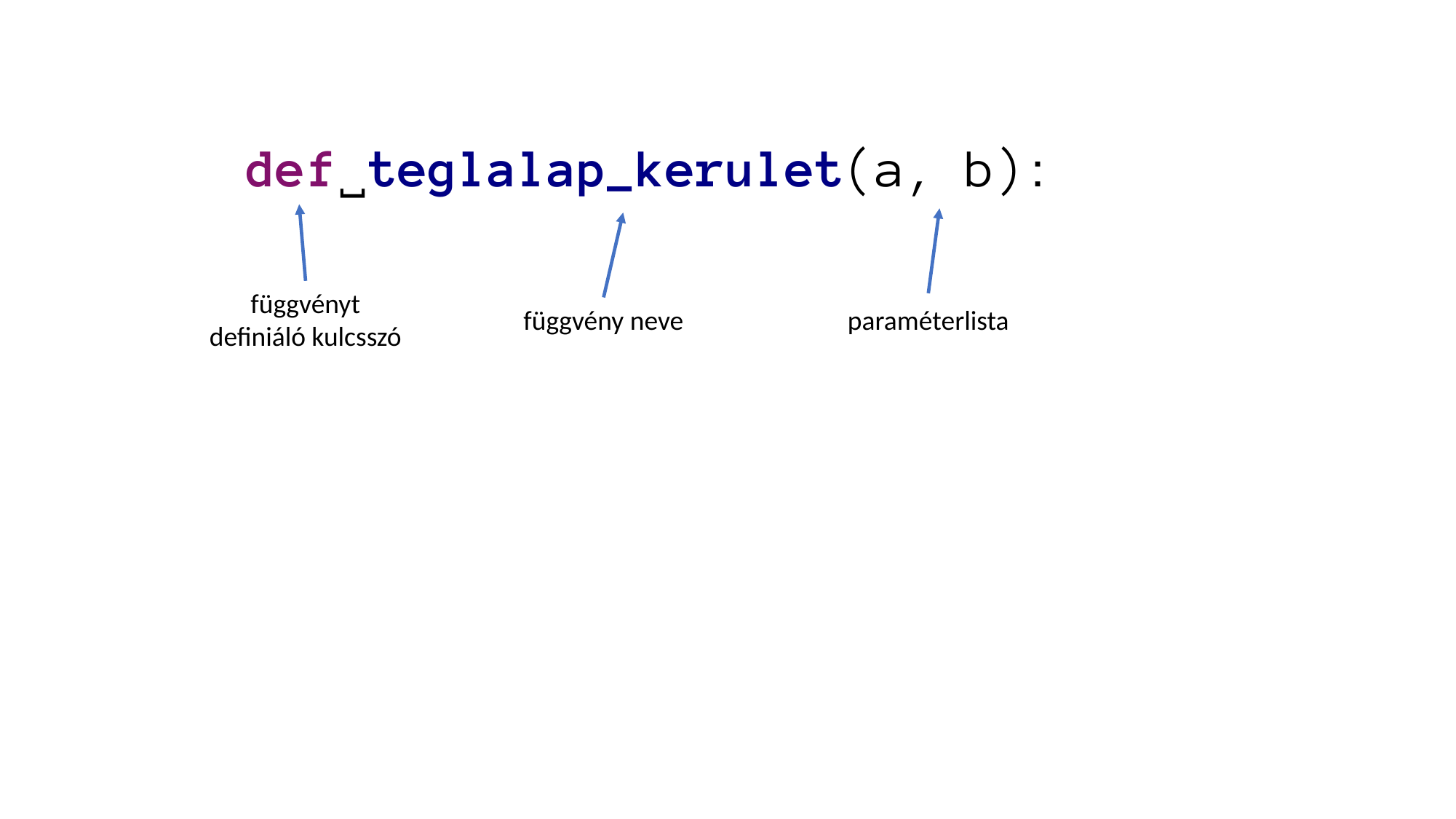

def˽teglalap_kerulet(a, b):
függvényt
definiáló kulcsszó
függvény neve
paraméterlista